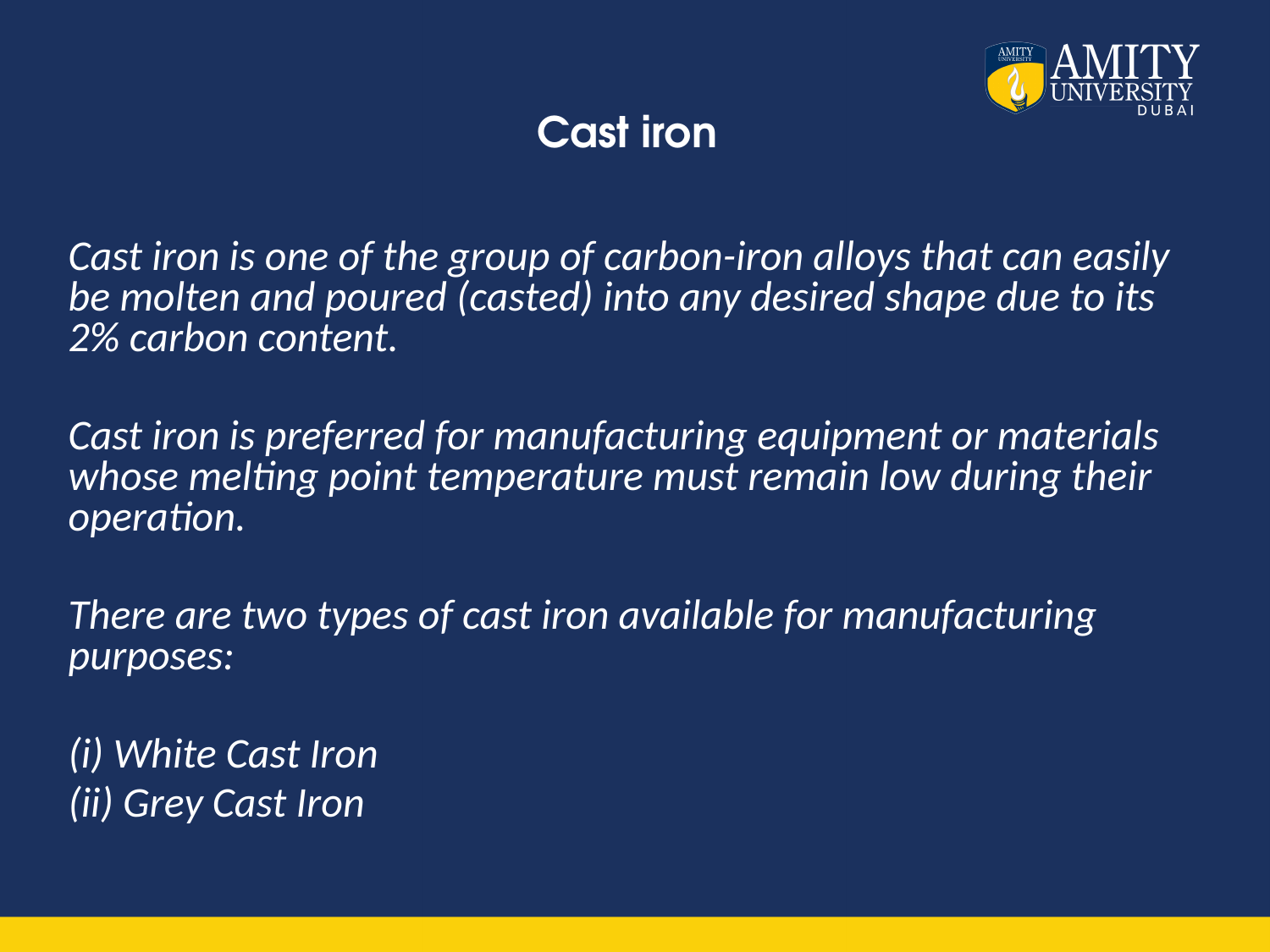

# Cast iron
Cast iron is one of the group of carbon-iron alloys that can easily be molten and poured (casted) into any desired shape due to its 2% carbon content.

Cast iron is preferred for manufacturing equipment or materials whose melting point temperature must remain low during their operation.

There are two types of cast iron available for manufacturing purposes:

(i) White Cast Iron
(ii) Grey Cast Iron